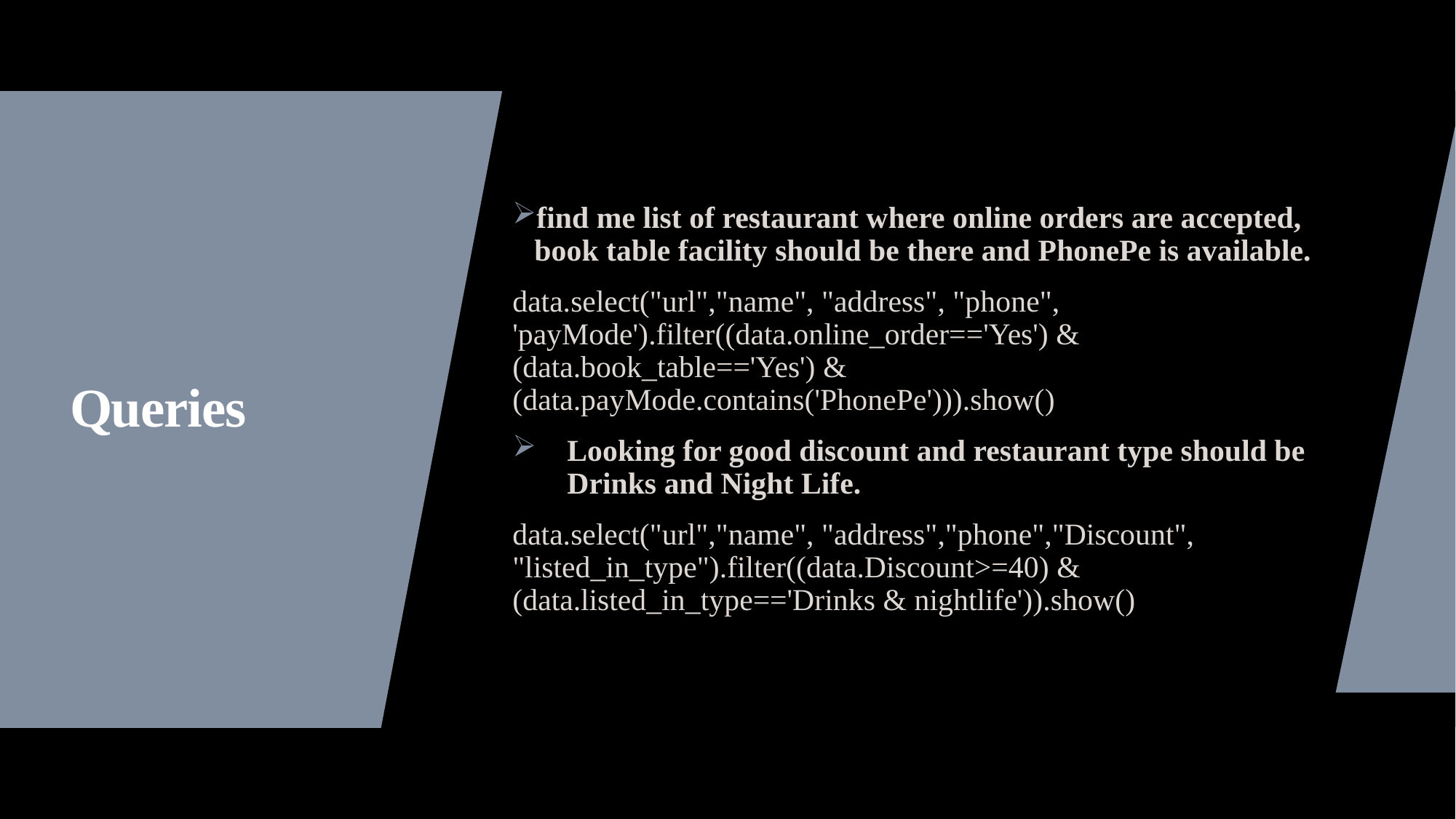

find me list of restaurant where online orders are accepted, book table facility should be there and PhonePe is available.
data.select("url","name", "address", "phone", 'payMode').filter((data.online_order=='Yes') & (data.book_table=='Yes') & (data.payMode.contains('PhonePe'))).show()
Looking for good discount and restaurant type should be Drinks and Night Life.
data.select("url","name", "address","phone","Discount", "listed_in_type").filter((data.Discount>=40) & (data.listed_in_type=='Drinks & nightlife')).show()

# Queries